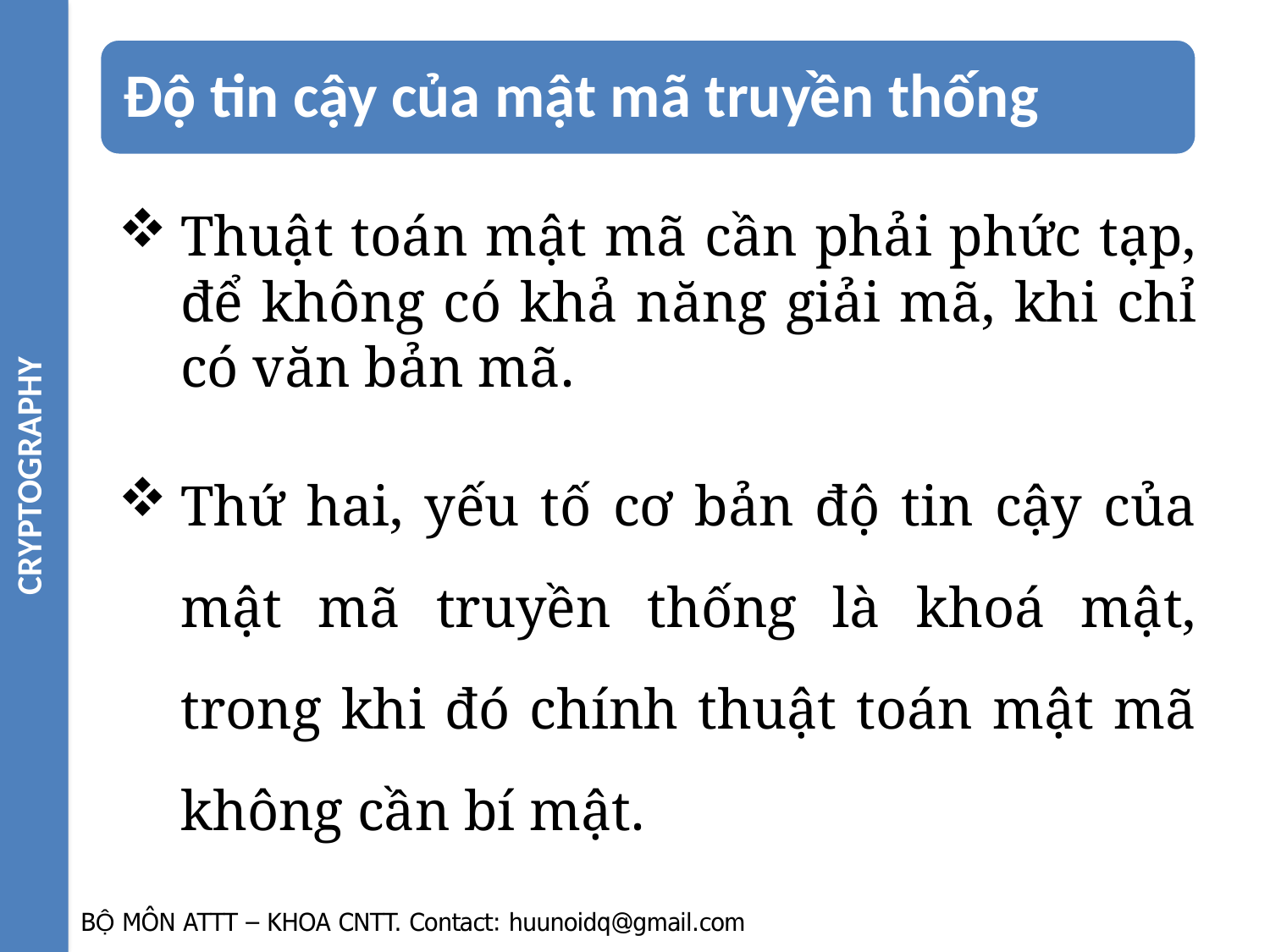

CRYPTOGRAPHY
Độ tin cậy của mật mã truyền thống
Thuật toán mật mã cần phải phức tạp, để không có khả năng giải mã, khi chỉ có văn bản mã.
Thứ hai, yếu tố cơ bản độ tin cậy của mật mã truyền thống là khoá mật, trong khi đó chính thuật toán mật mã không cần bí mật.
BỘ MÔN ATTT – KHOA CNTT. Contact: huunoidq@gmail.com